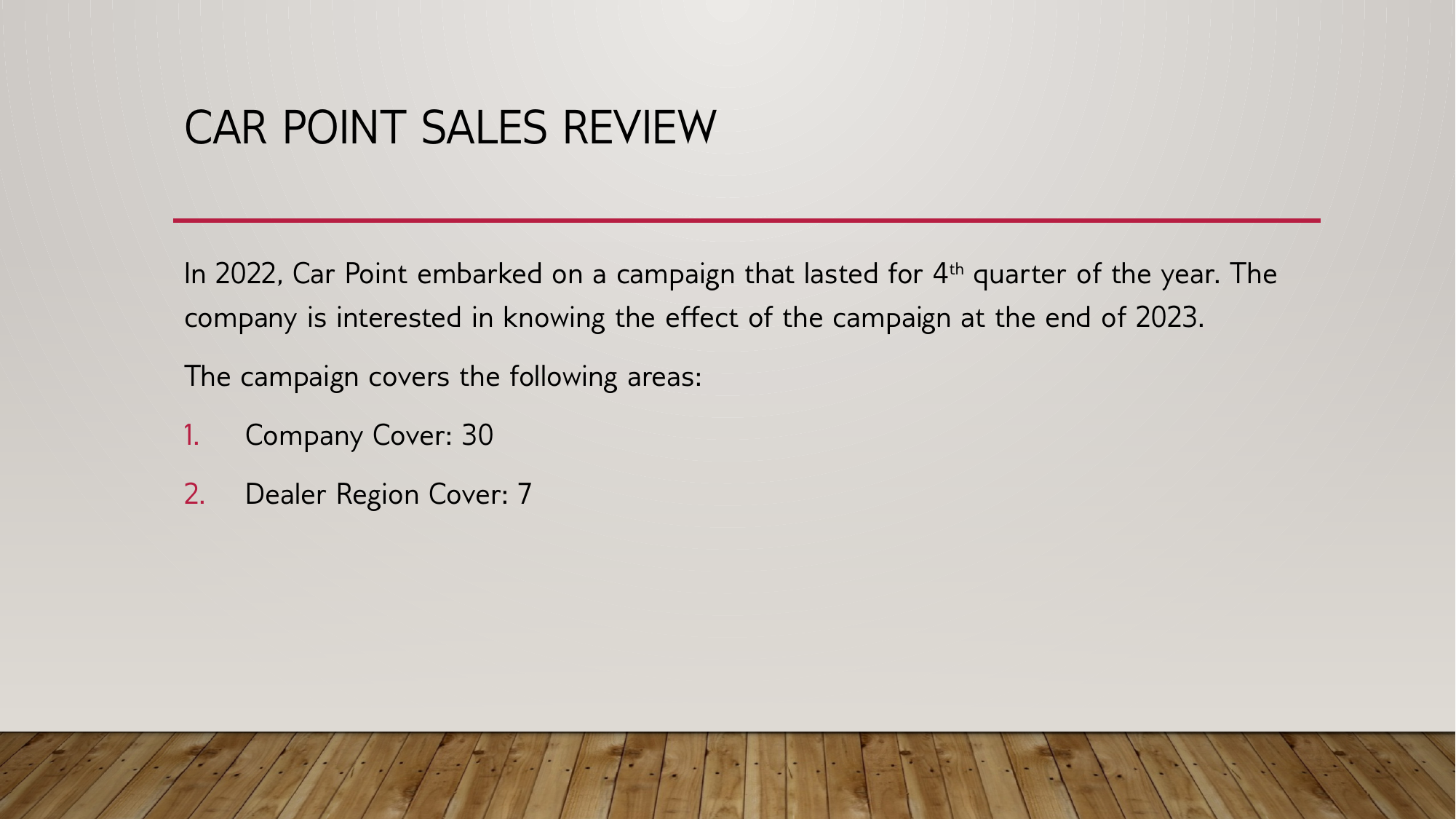

# Car Point Sales Review
In 2022, Car Point embarked on a campaign that lasted for 4th quarter of the year. The company is interested in knowing the effect of the campaign at the end of 2023.
The campaign covers the following areas:
Company Cover: 30
Dealer Region Cover: 7